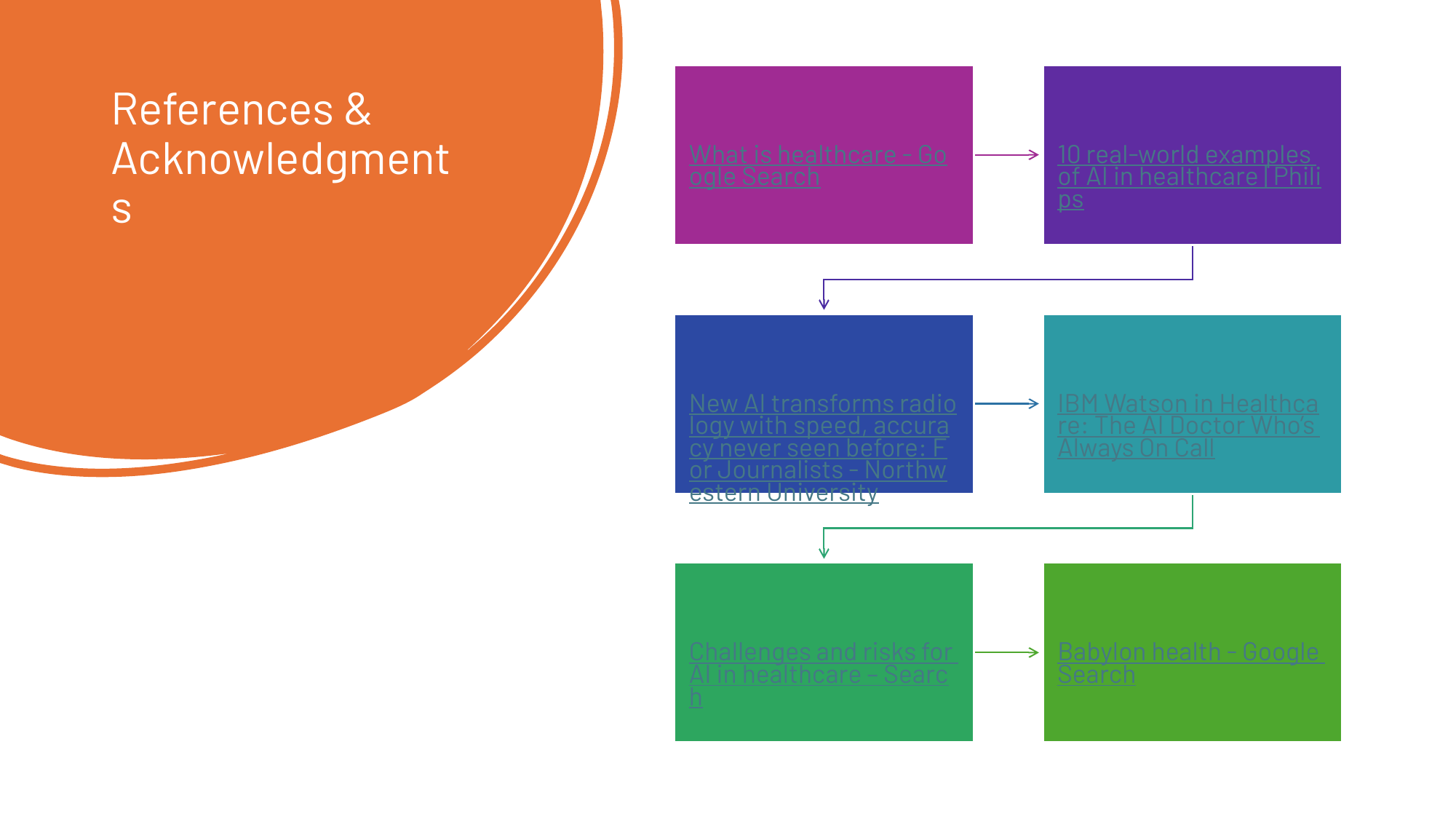

What is healthcare - Google Search

10 real-world examples of AI in healthcare | Philips

New AI transforms radiology with speed, accuracy never seen before: For Journalists - Northwestern University

IBM Watson in Healthcare: The AI Doctor Who’s Always On Call

Challenges and risks for AI in healthcare – Search
Babylon health - Google Search
# References & Acknowledgments